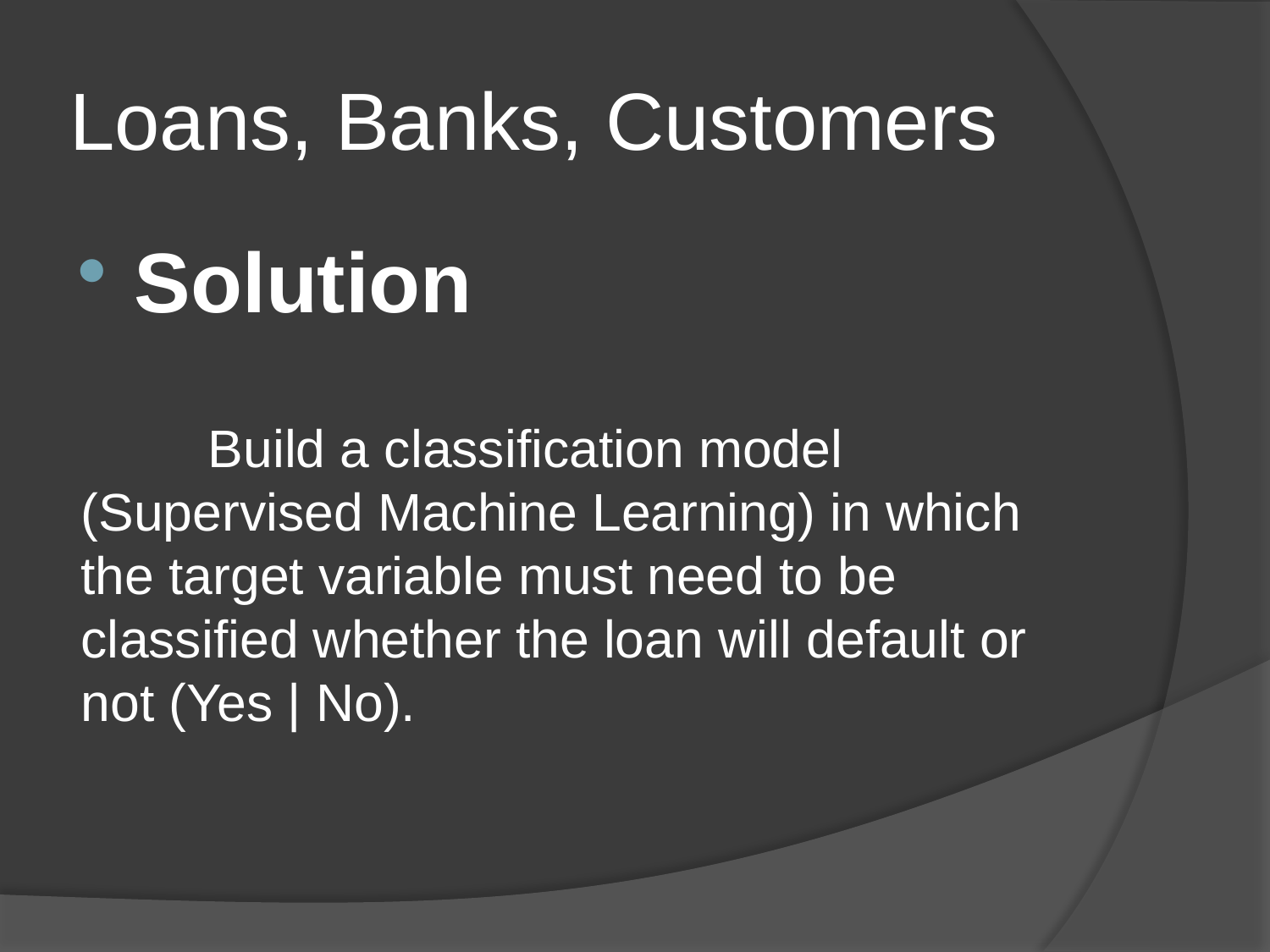

# Loans, Banks, Customers
Solution

	Build a classification model (Supervised Machine Learning) in which the target variable must need to be classified whether the loan will default or not (Yes | No).